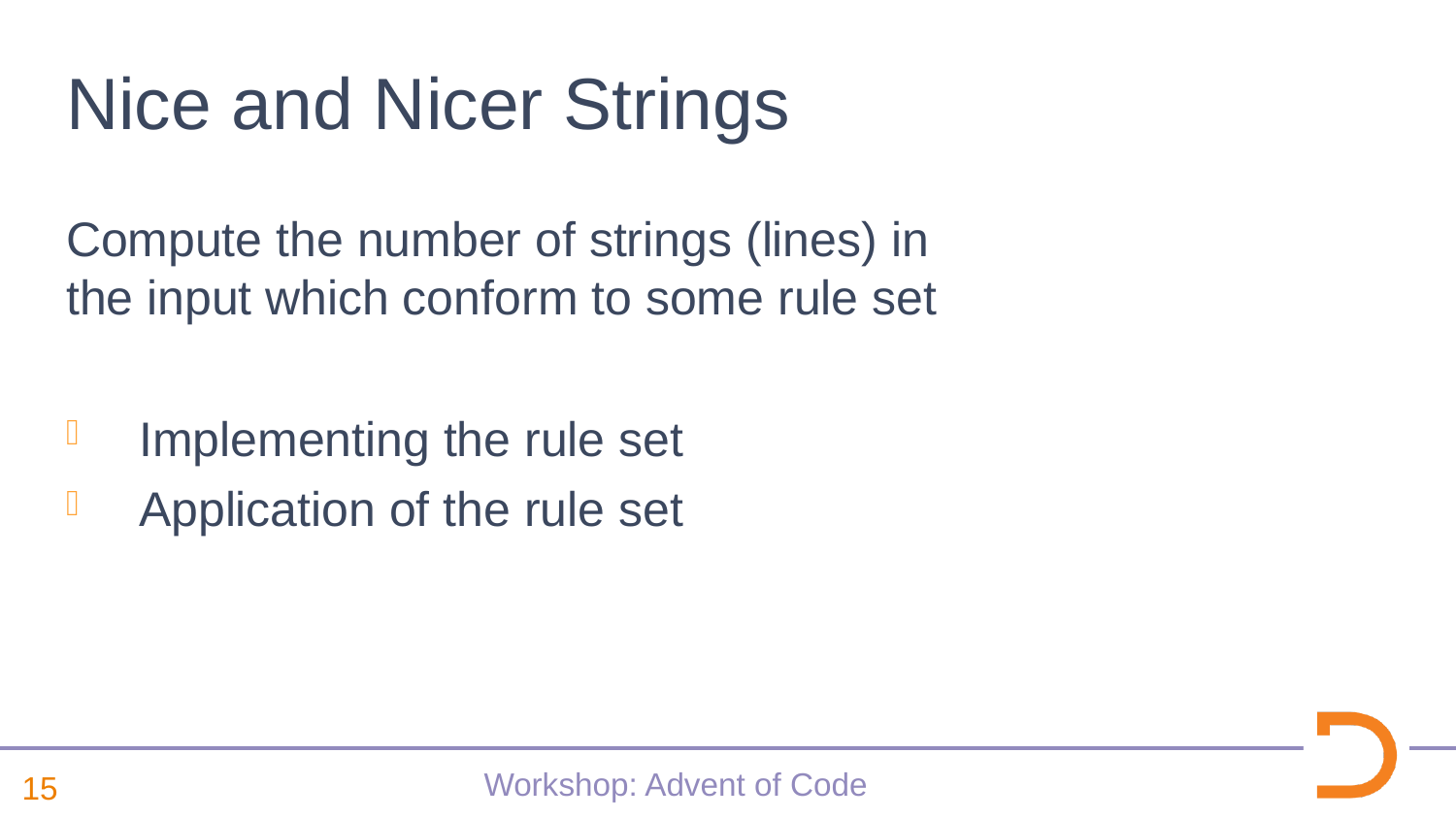

# Nice and Nicer Strings
Compute the number of strings (lines) in the input which conform to some rule set

Implementing the rule set
Application of the rule set